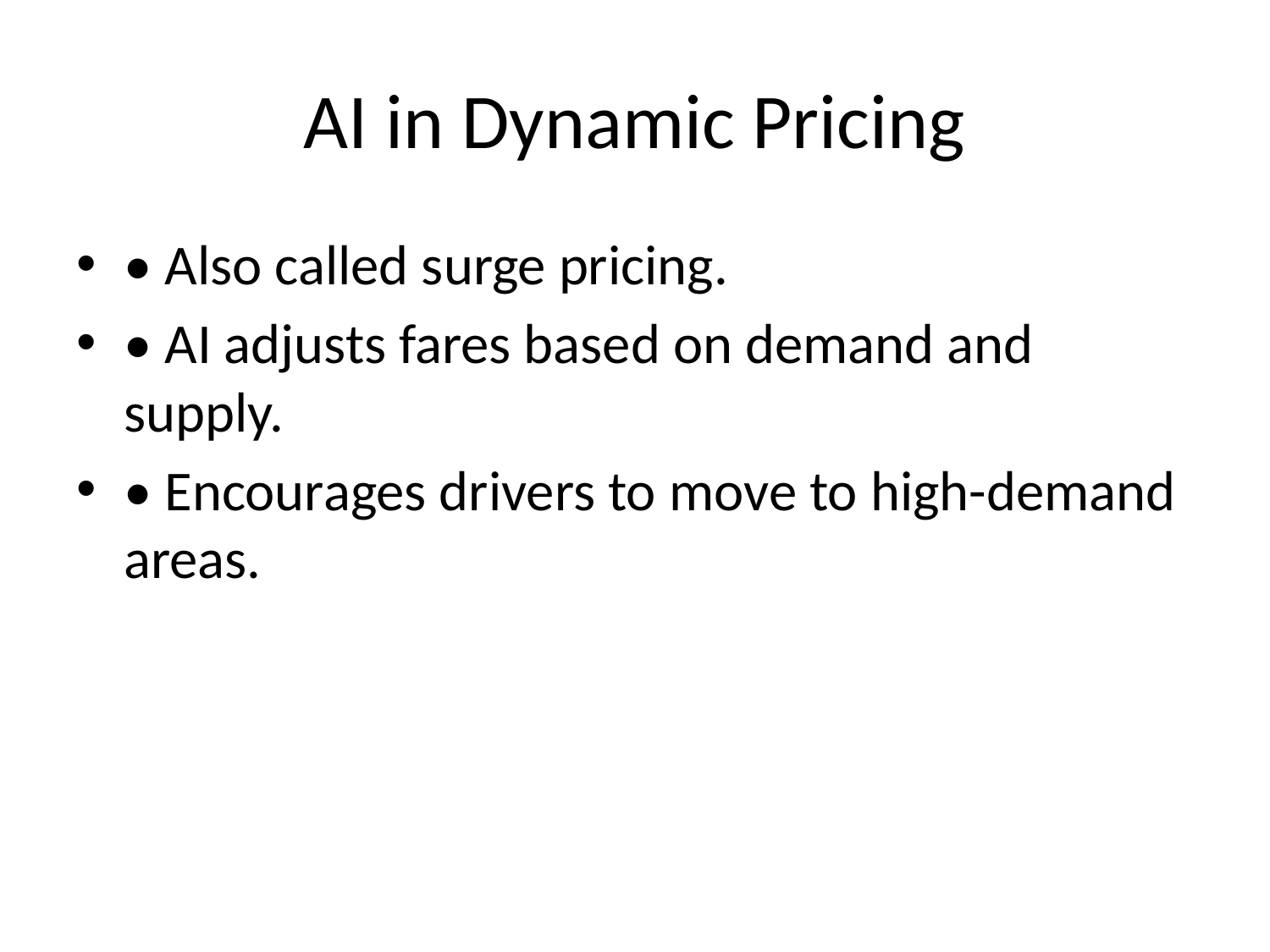

# AI in Dynamic Pricing
• Also called surge pricing.
• AI adjusts fares based on demand and supply.
• Encourages drivers to move to high-demand areas.